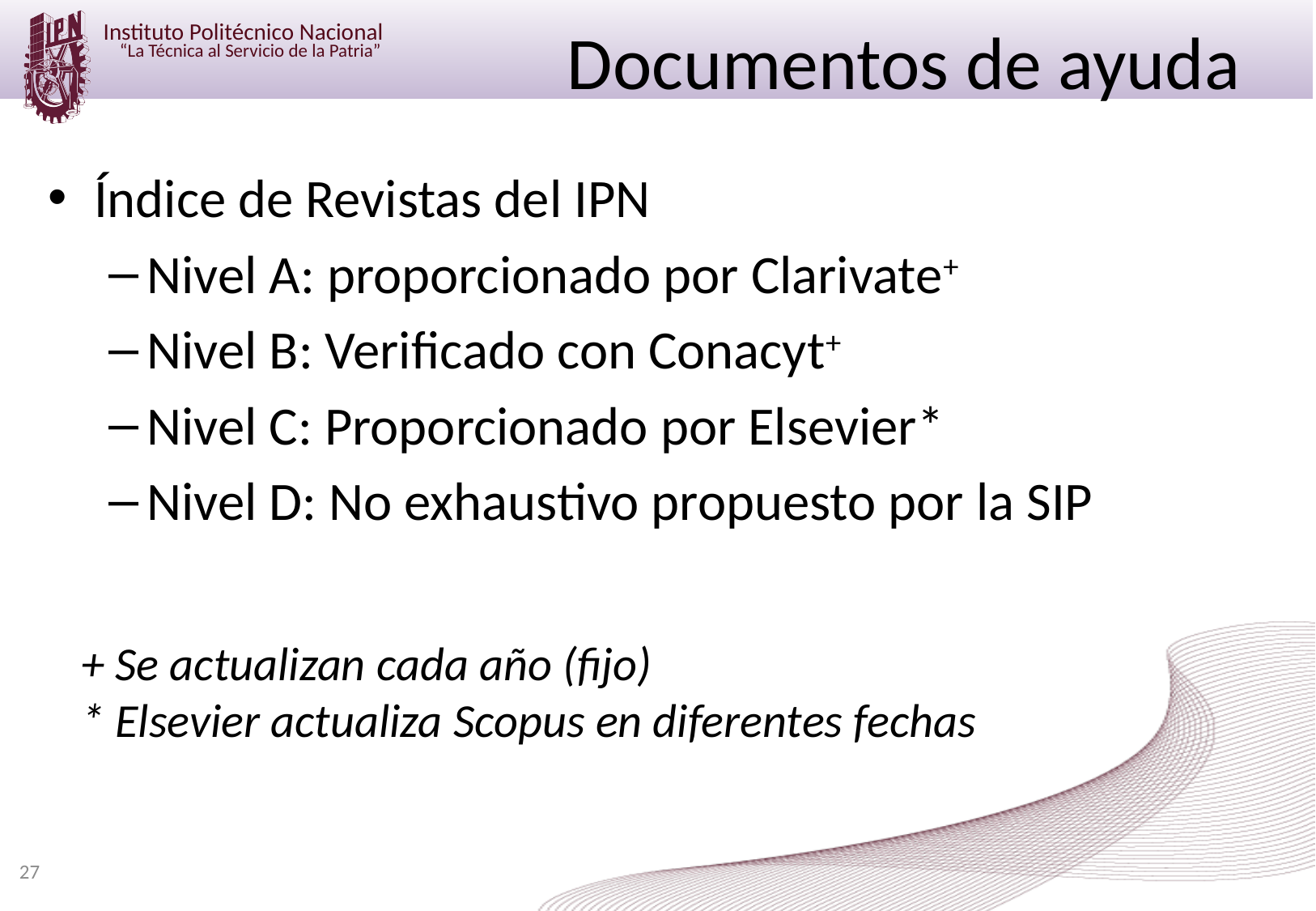

# Documentos de ayuda
Índice de Revistas del IPN
Nivel A: proporcionado por Clarivate+
Nivel B: Verificado con Conacyt+
Nivel C: Proporcionado por Elsevier*
Nivel D: No exhaustivo propuesto por la SIP
+ Se actualizan cada año (fijo)
* Elsevier actualiza Scopus en diferentes fechas
27